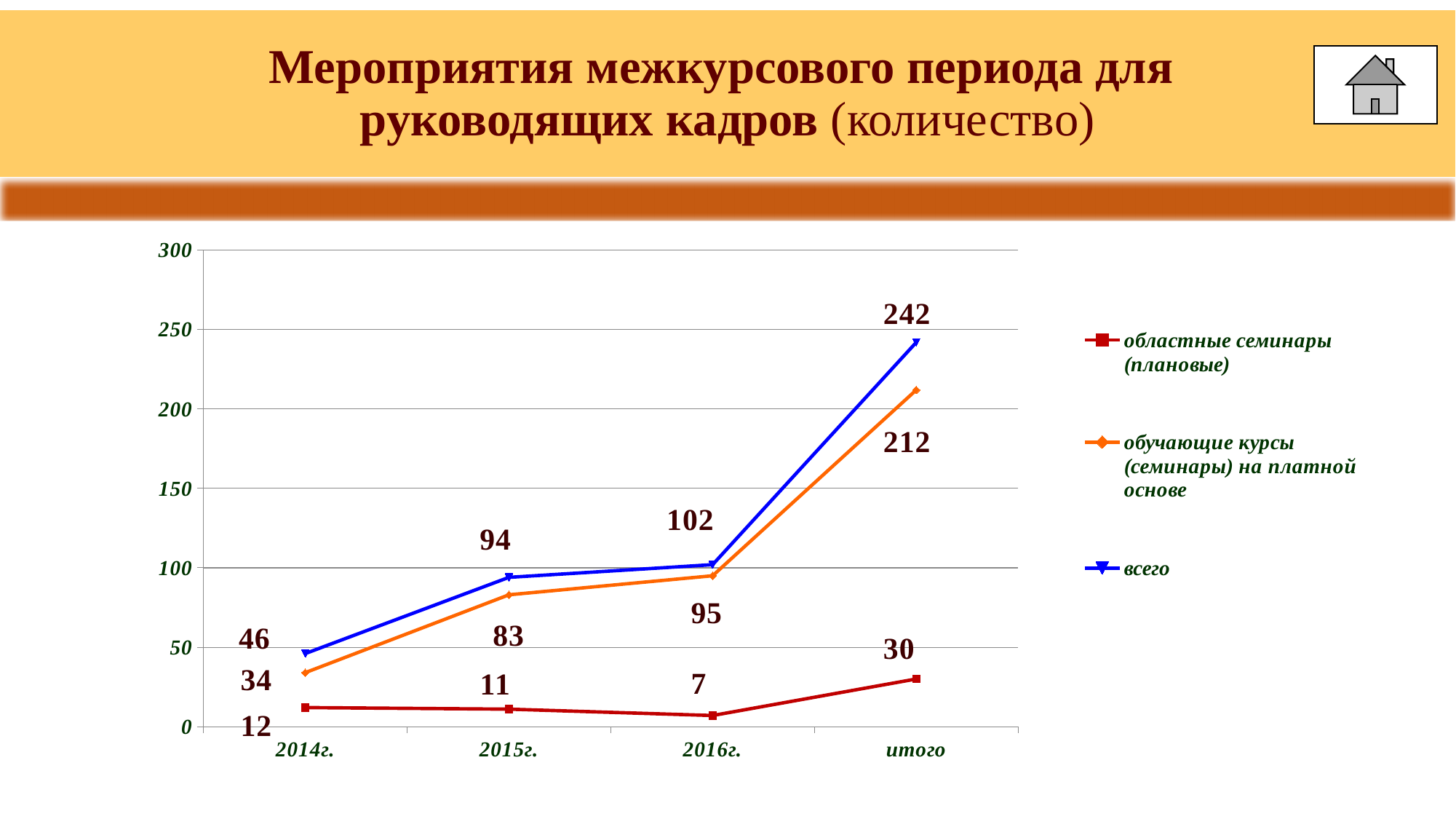

# Мероприятия межкурсового периода для руководящих кадров (количество)

### Chart

| Category | областные семинары (плановые) | обучающие курсы (семинары) на платной основе | всего |
|---|---|---|---|
| 2014г. | 12.0 | 34.0 | 46.0 |
| 2015г. | 11.0 | 83.0 | 94.0 |
| 2016г. | 7.0 | 95.0 | 102.0 |
| итого | 30.0 | 212.0 | 242.0 |